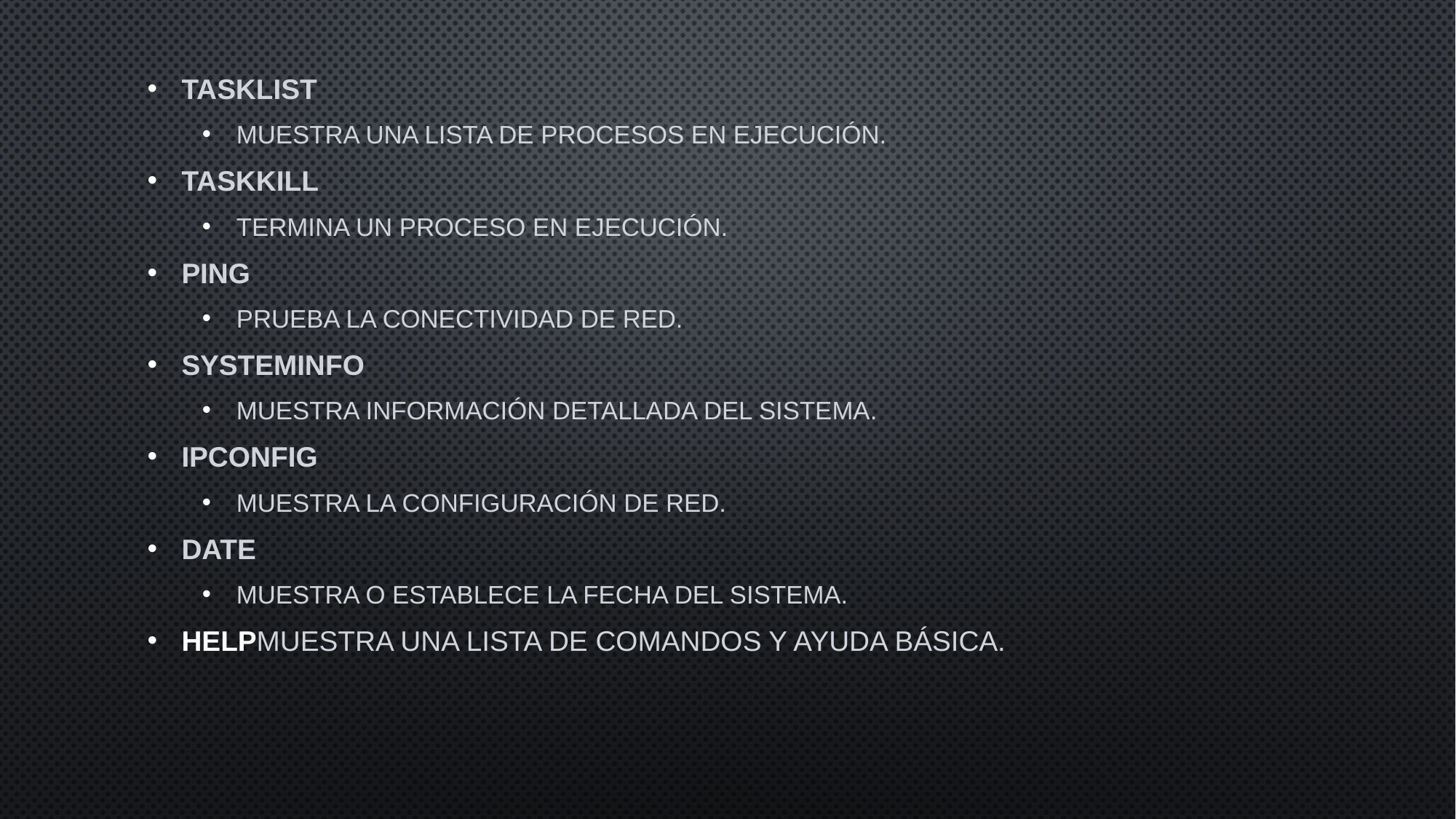

TASKLIST
Muestra una lista de procesos en ejecución.
TASKKILL
Termina un proceso en ejecución.
PING
Prueba la conectividad de red.
SYSTEMINFO
Muestra información detallada del sistema.
IPCONFIG
Muestra la configuración de red.
DATE
Muestra o establece la fecha del sistema.
HELPMuestra una lista de comandos y ayuda básica.